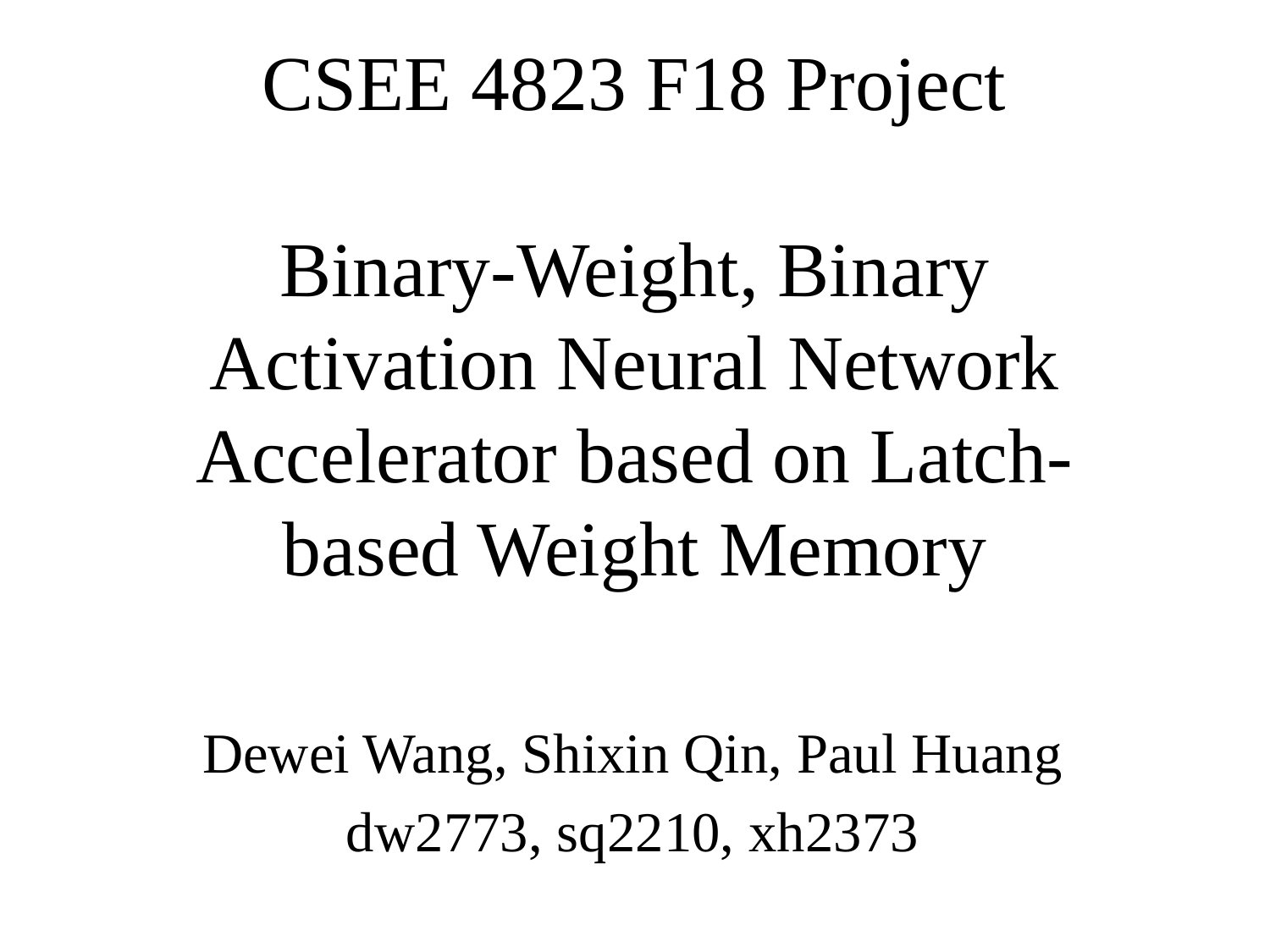

# CSEE 4823 F18 Project Binary-Weight, Binary Activation Neural Network Accelerator based on Latch-based Weight Memory

Dewei Wang, Shixin Qin, Paul Huang
dw2773, sq2210, xh2373